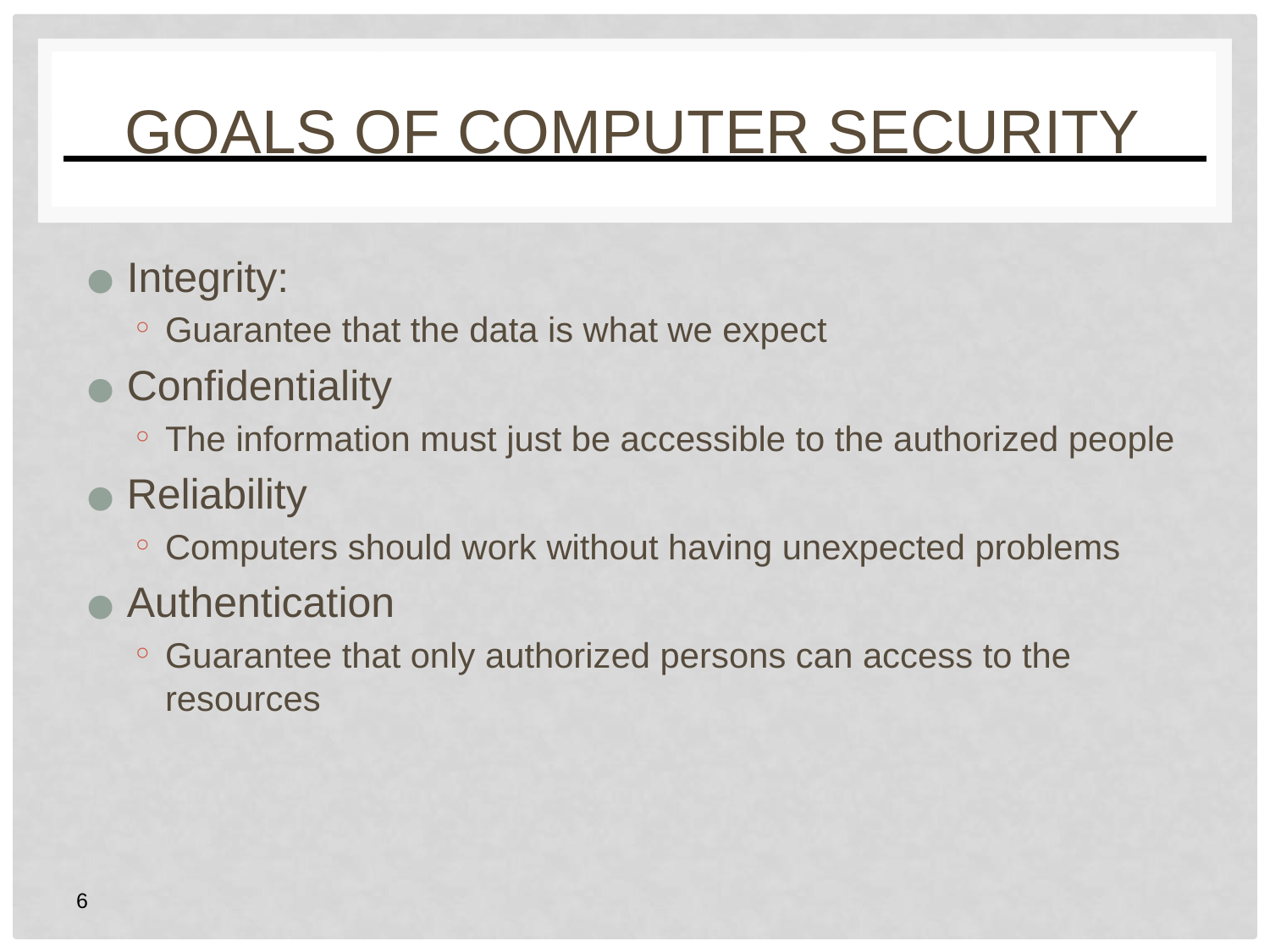

# GOALS OF COMPUTER SECURITY
Integrity:
Guarantee that the data is what we expect
Confidentiality
The information must just be accessible to the authorized people
Reliability
Computers should work without having unexpected problems
Authentication
Guarantee that only authorized persons can access to the resources

6